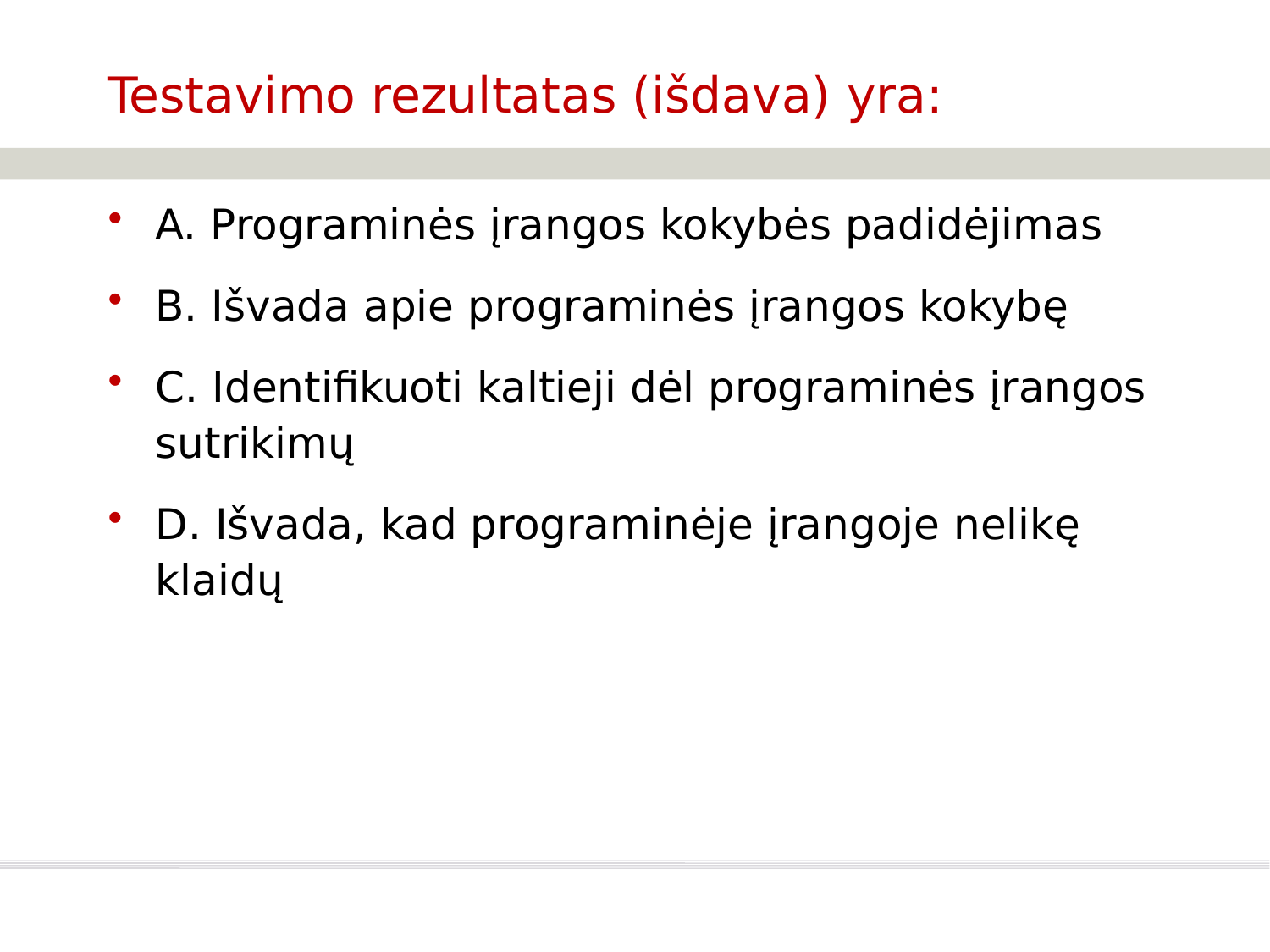

# Testavimo rezultatas (išdava) yra:
A. Programinės įrangos kokybės padidėjimas
B. Išvada apie programinės įrangos kokybę
C. Identifikuoti kaltieji dėl programinės įrangos sutrikimų
D. Išvada, kad programinėje įrangoje nelikę klaidų